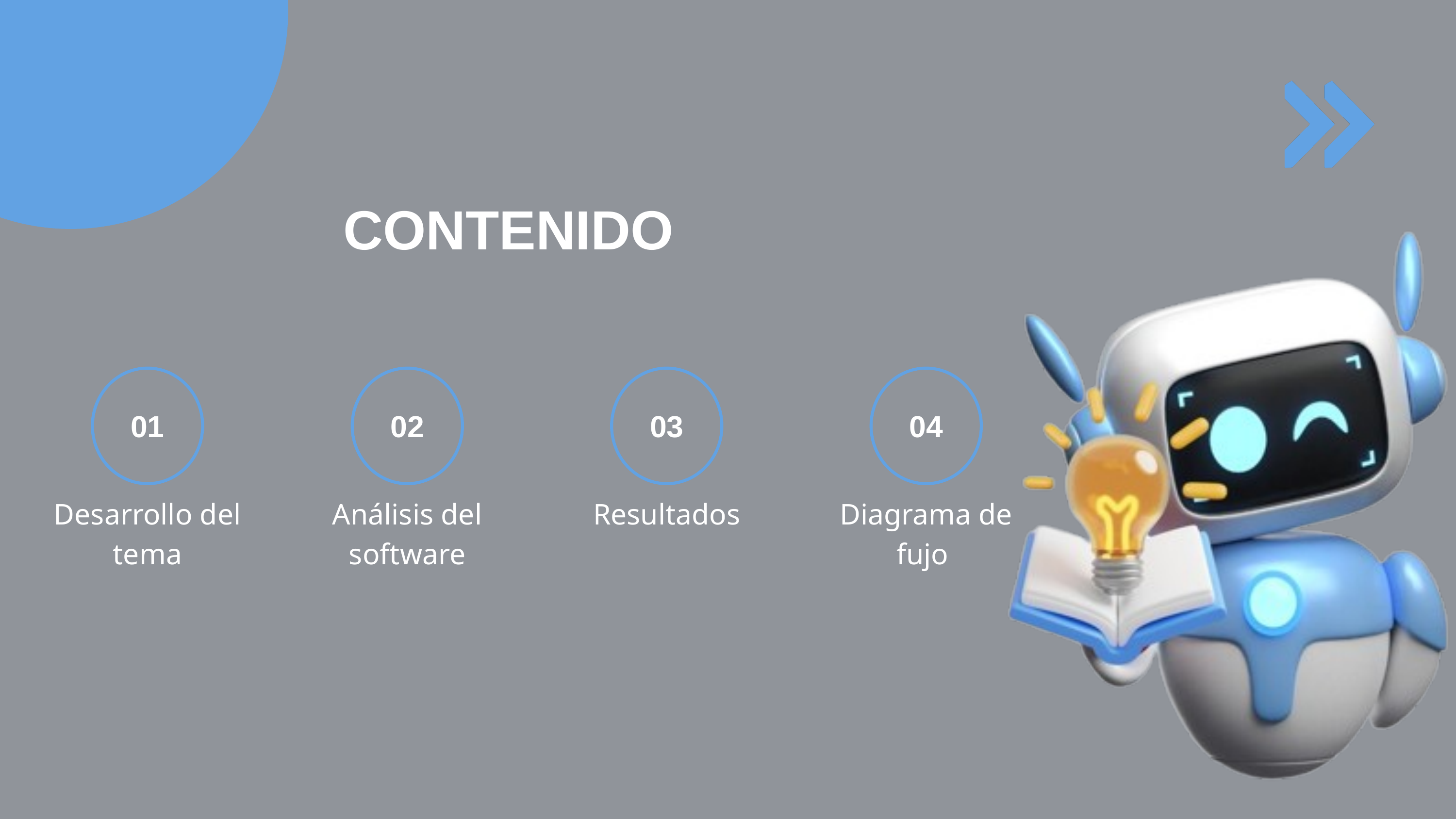

CONTENIDO

01

02

03

04
Desarrollo del tema
Análisis del software
Resultados
Diagrama de fujo